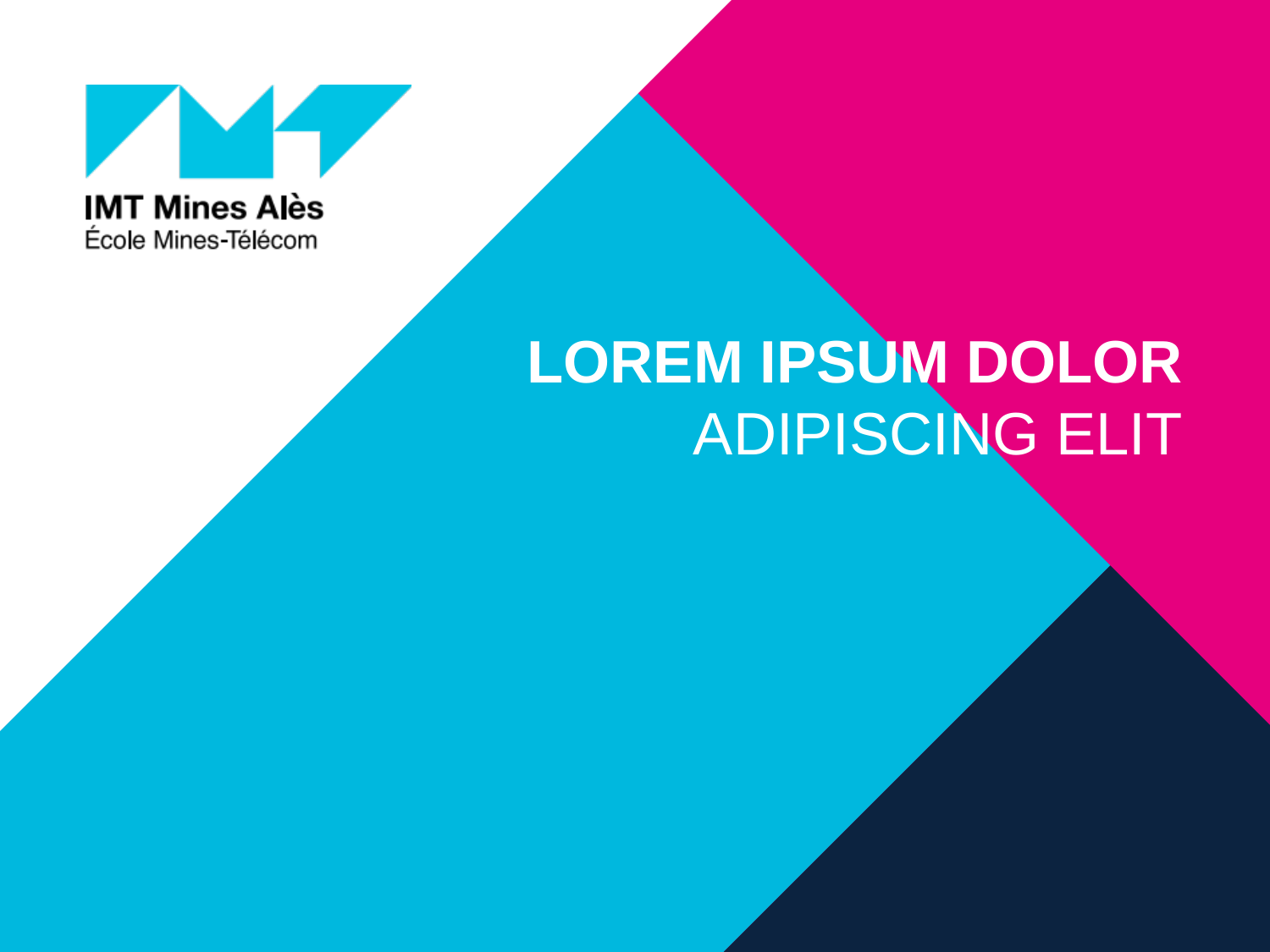

Lorem ipsum dolor
adipiscing elit
10/05/2017
1
Titre de la présentation - menu « Insertion / En-tête et pied de page »